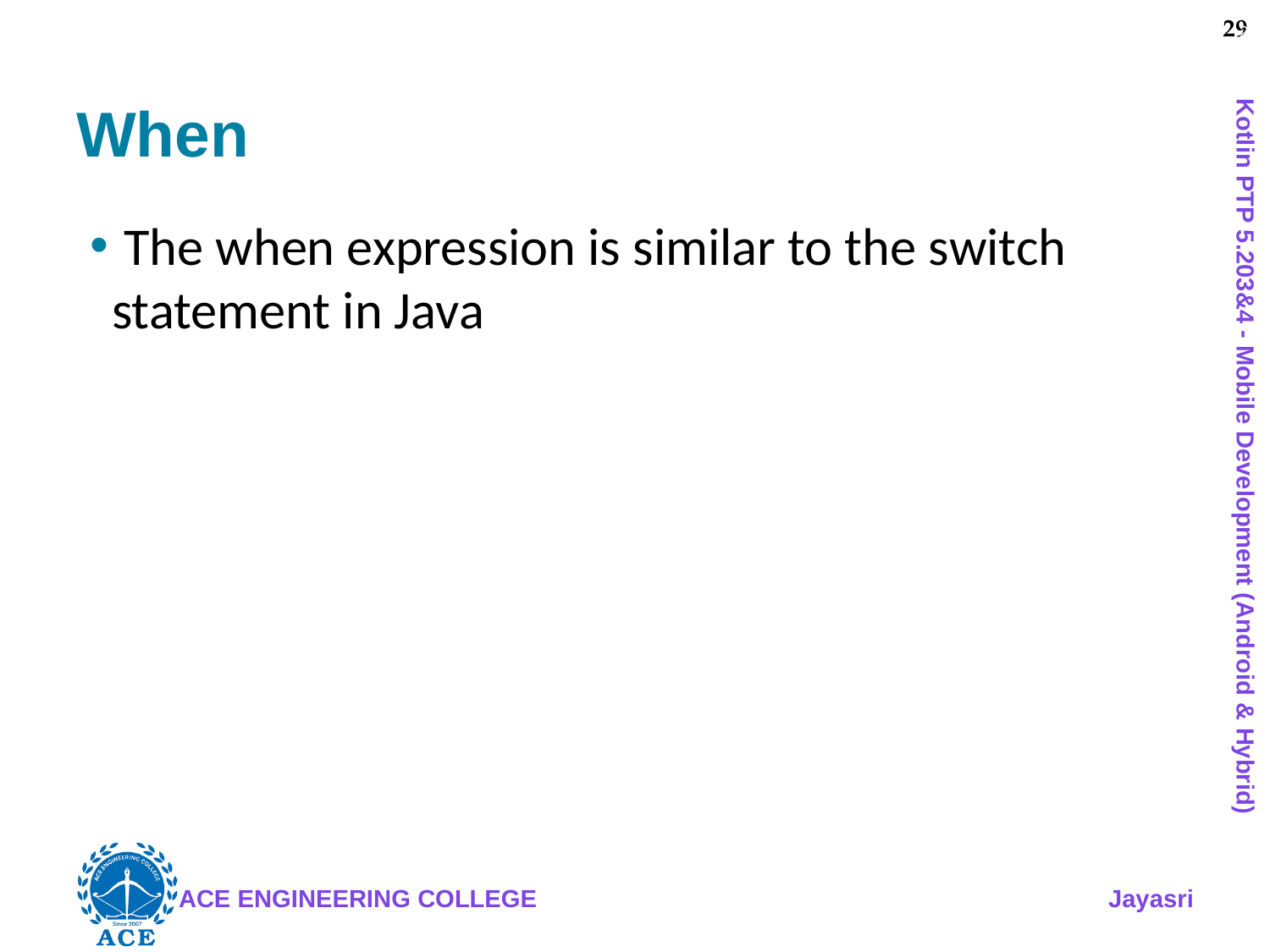

29
# When
 The when expression is similar to the switch statement in Java